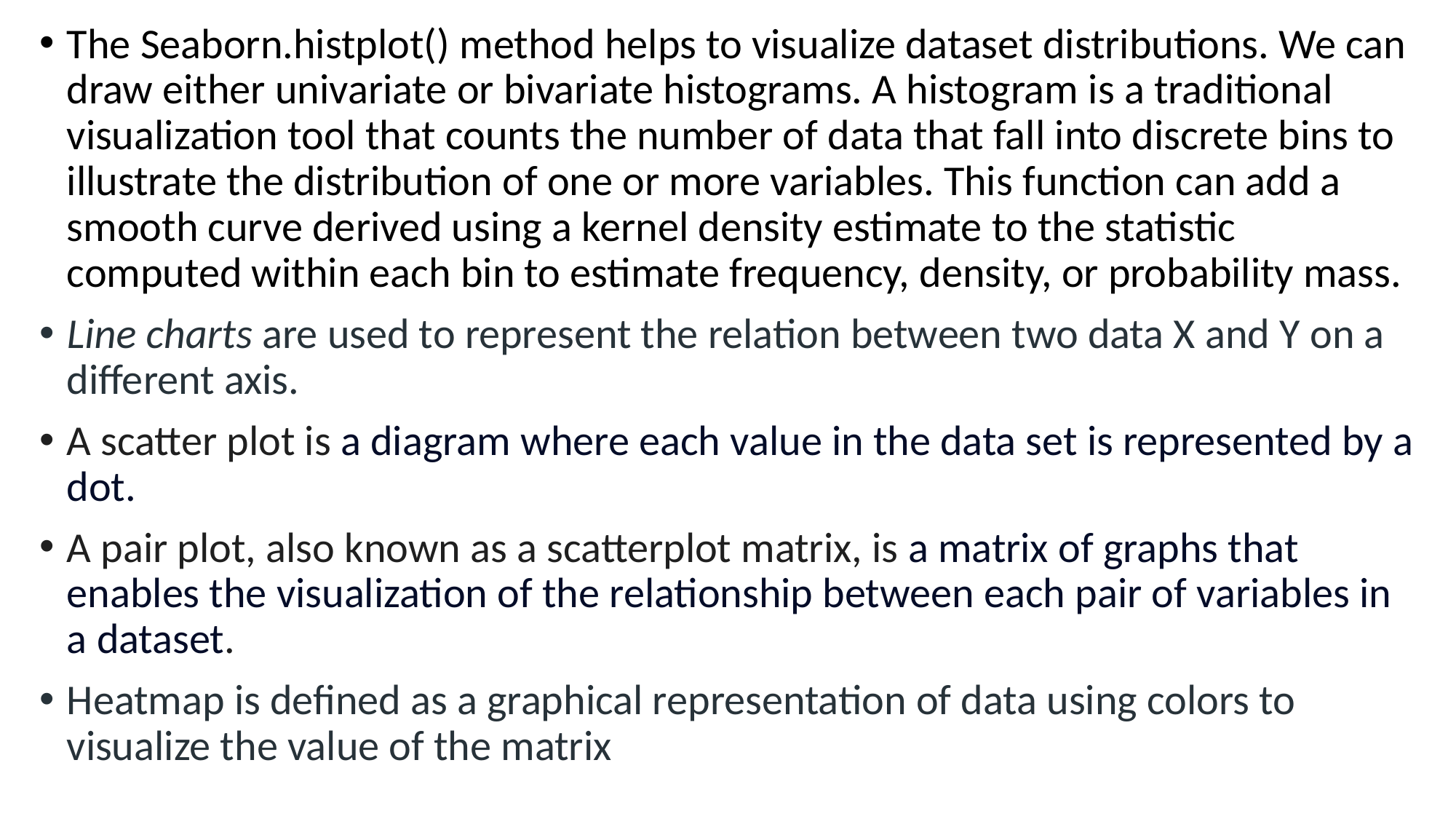

The Seaborn.histplot() method helps to visualize dataset distributions. We can draw either univariate or bivariate histograms. A histogram is a traditional visualization tool that counts the number of data that fall into discrete bins to illustrate the distribution of one or more variables. This function can add a smooth curve derived using a kernel density estimate to the statistic computed within each bin to estimate frequency, density, or probability mass.
Line charts are used to represent the relation between two data X and Y on a different axis.
A scatter plot is a diagram where each value in the data set is represented by a dot.
A pair plot, also known as a scatterplot matrix, is a matrix of graphs that enables the visualization of the relationship between each pair of variables in a dataset.
Heatmap is defined as a graphical representation of data using colors to visualize the value of the matrix